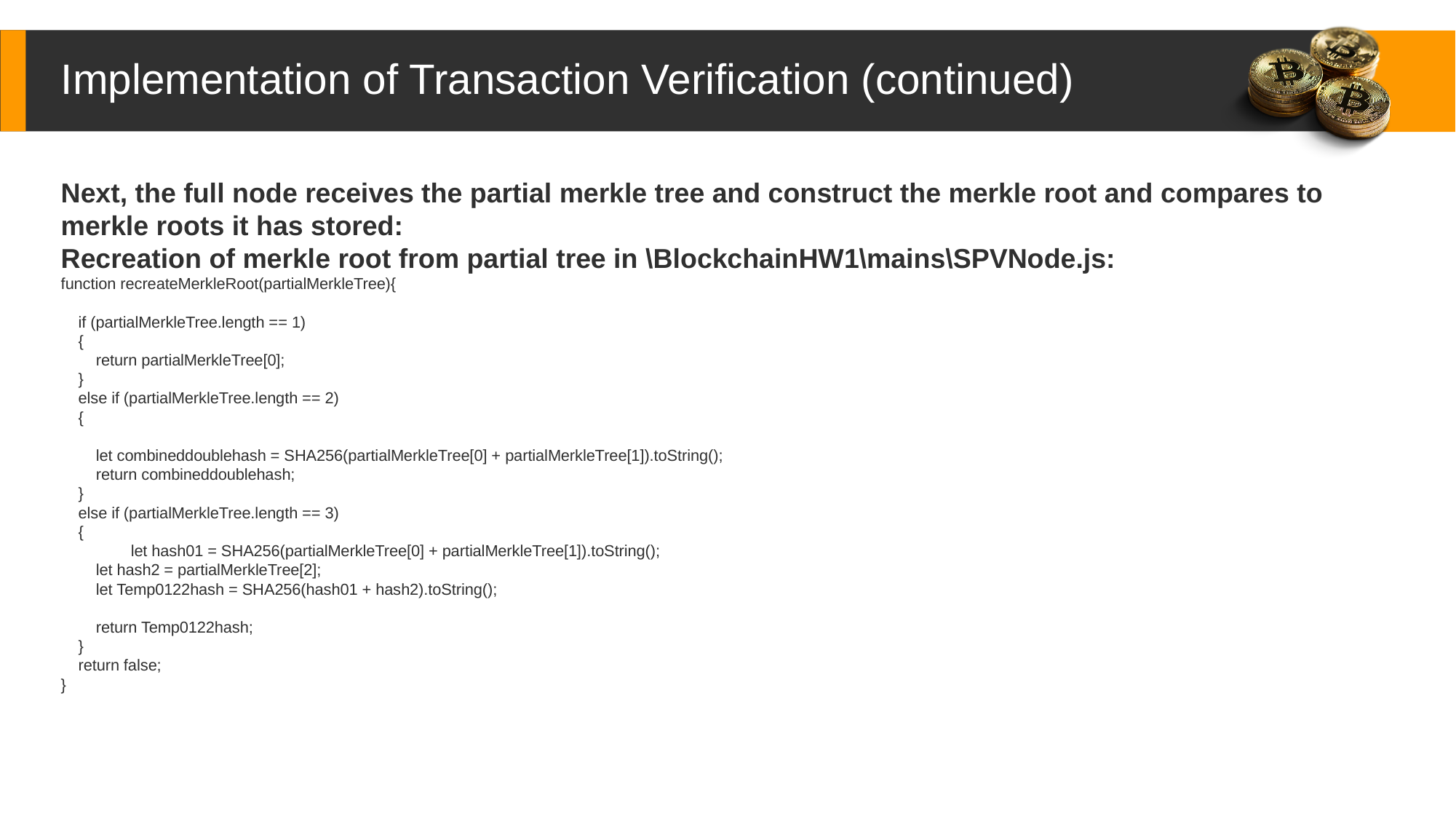

Implementation of Transaction Verification (continued)
Next, the full node receives the partial merkle tree and construct the merkle root and compares to merkle roots it has stored:
Recreation of merkle root from partial tree in \BlockchainHW1\mains\SPVNode.js:
function recreateMerkleRoot(partialMerkleTree){
    if (partialMerkleTree.length == 1)
    {
        return partialMerkleTree[0];
    }
    else if (partialMerkleTree.length == 2)
    {

        let combineddoublehash = SHA256(partialMerkleTree[0] + partialMerkleTree[1]).toString();
        return combineddoublehash;
    }
    else if (partialMerkleTree.length == 3)
    {
                let hash01 = SHA256(partialMerkleTree[0] + partialMerkleTree[1]).toString();
        let hash2 = partialMerkleTree[2];
        let Temp0122hash = SHA256(hash01 + hash2).toString();
        return Temp0122hash;
    }
    return false;
}

Content  Here